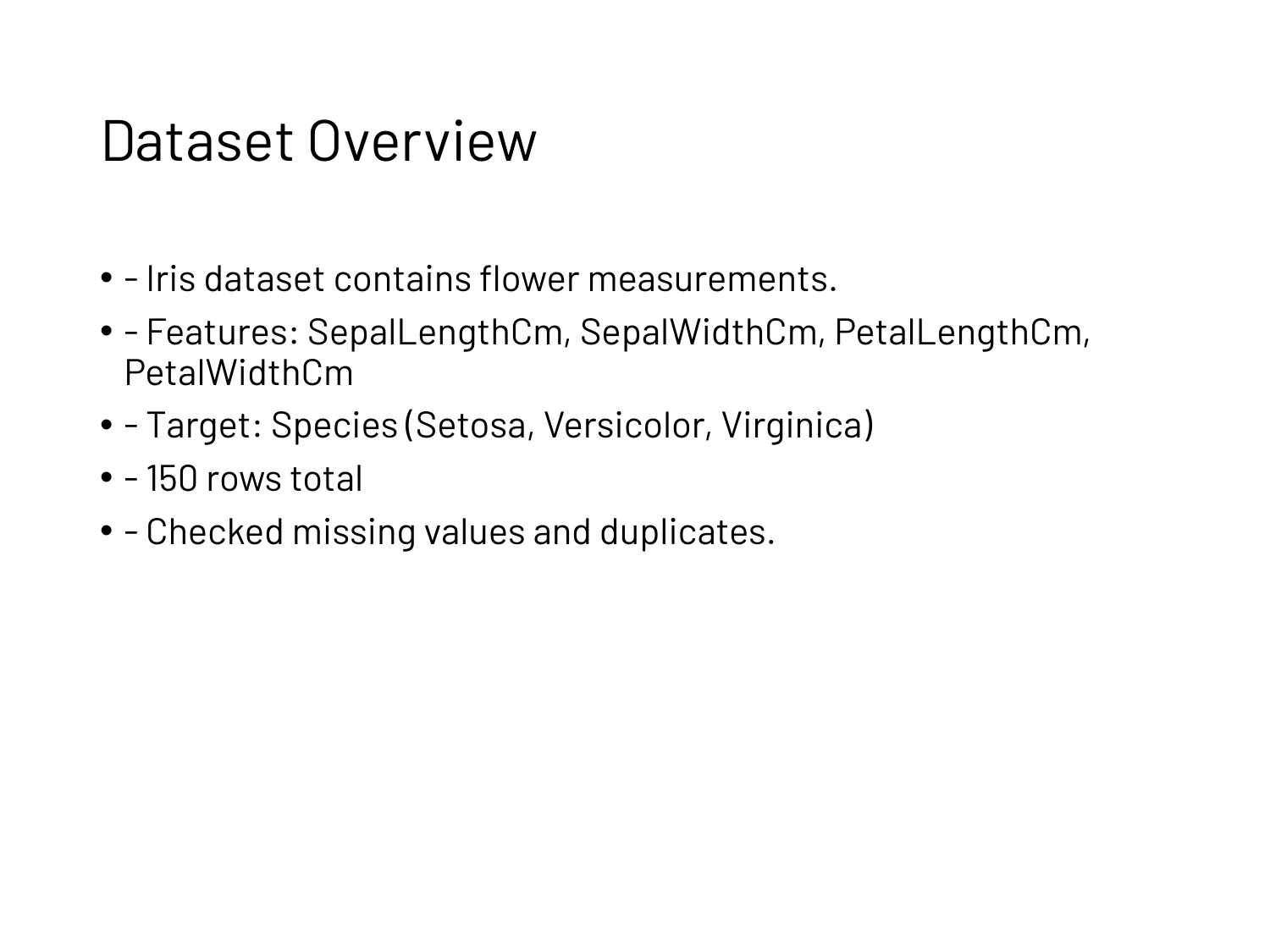

# Dataset Overview
- Iris dataset contains flower measurements.
- Features: SepalLengthCm, SepalWidthCm, PetalLengthCm, PetalWidthCm
- Target: Species (Setosa, Versicolor, Virginica)
- 150 rows total
- Checked missing values and duplicates.